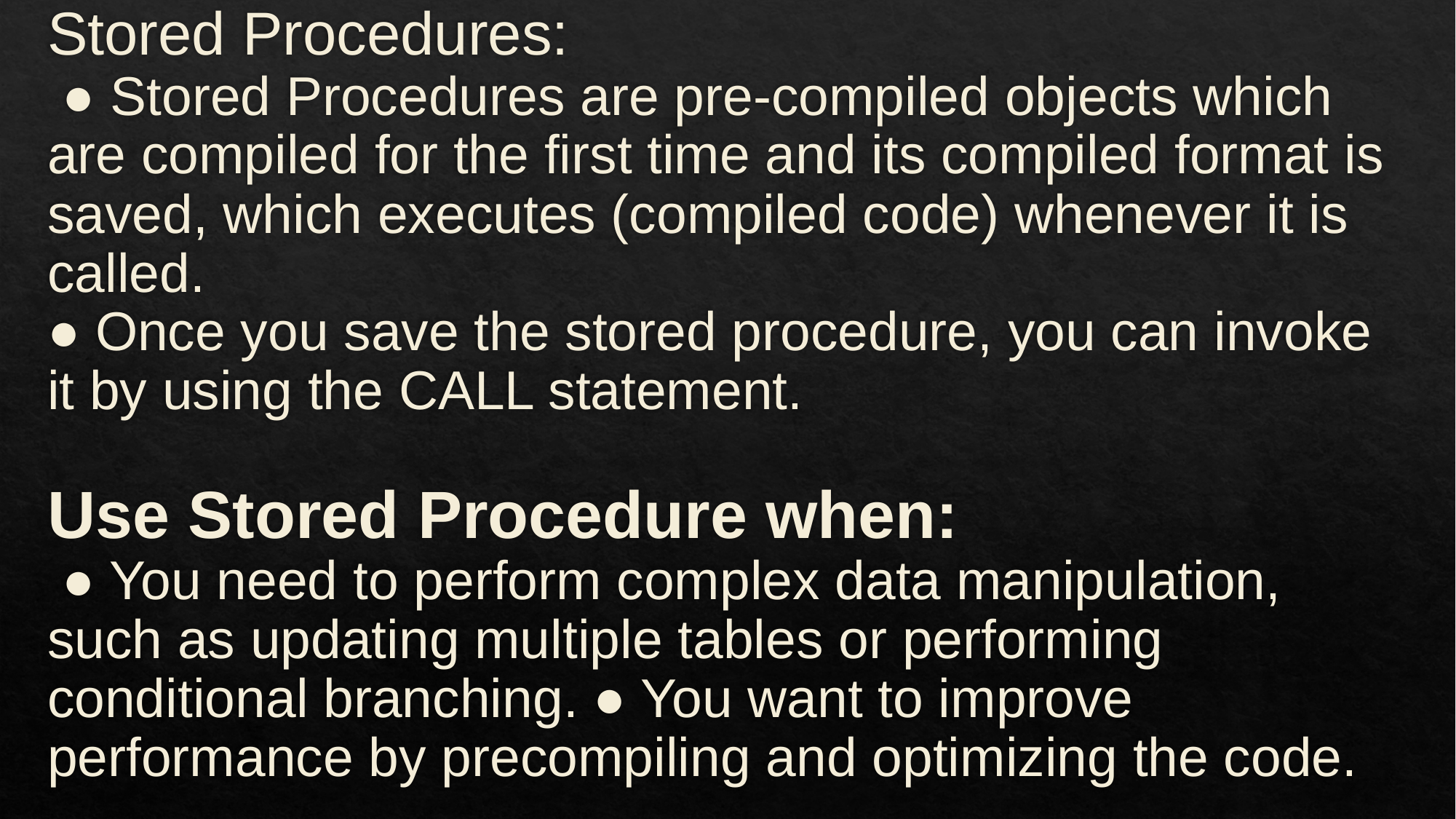

# Stored Procedures: ● Stored Procedures are pre-compiled objects which are compiled for the first time and its compiled format is saved, which executes (compiled code) whenever it is called. ● Once you save the stored procedure, you can invoke it by using the CALL statement. Use Stored Procedure when: ● You need to perform complex data manipulation, such as updating multiple tables or performing conditional branching. ● You want to improve performance by precompiling and optimizing the code.